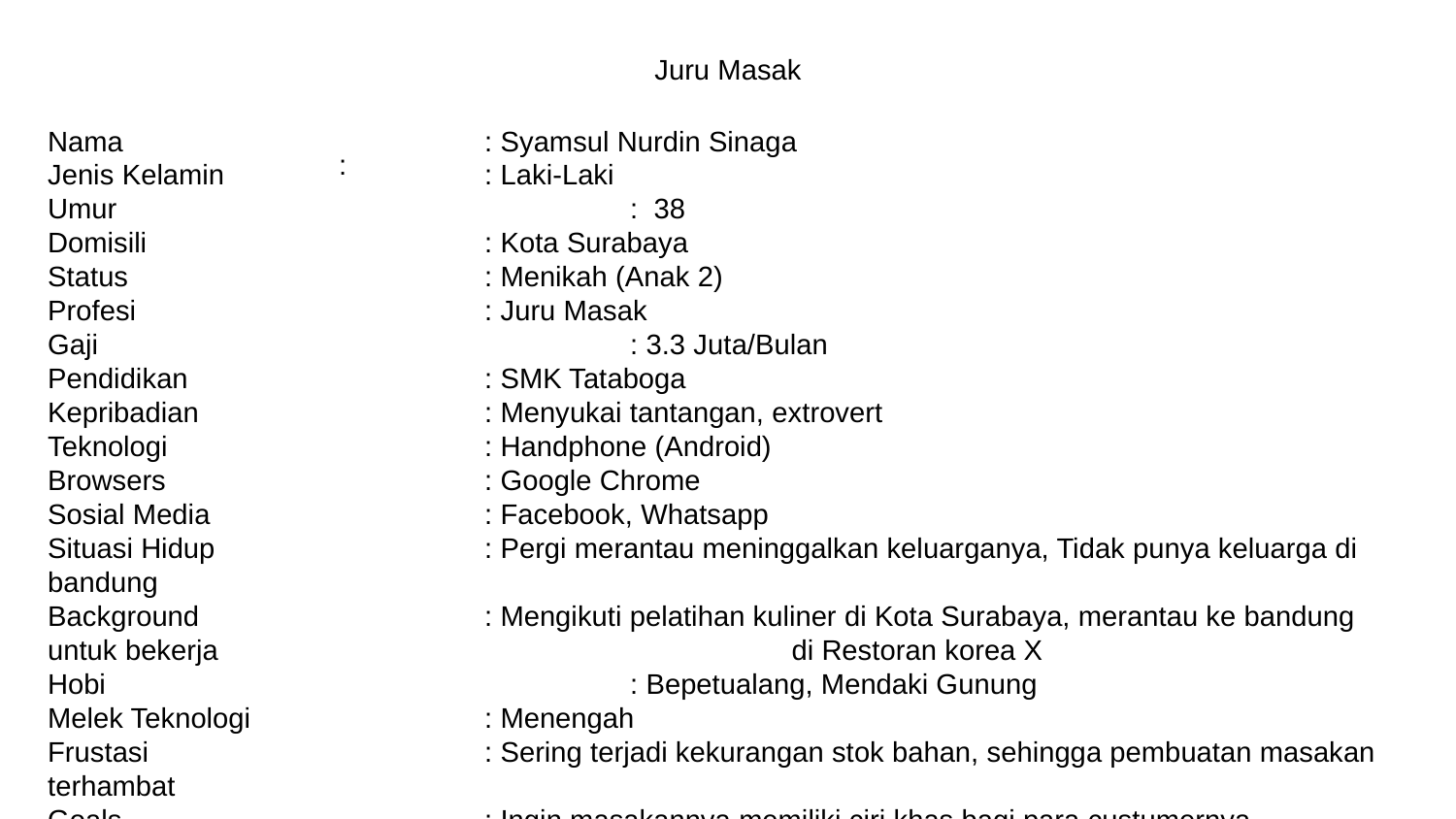

Juru Masak

Nama			: Syamsul Nurdin Sinaga
Jenis Kelamin		: Laki-Laki
Umur				:  38
Domisili			: Kota Surabaya
Status			: Menikah (Anak 2)
Profesi			: Juru Masak
Gaji				: 3.3 Juta/Bulan
Pendidikan 		: SMK Tataboga
Kepribadian 		: Menyukai tantangan, extrovert
Teknologi 			: Handphone (Android)
Browsers			: Google Chrome
Sosial Media		: Facebook, Whatsapp
Situasi Hidup		: Pergi merantau meninggalkan keluarganya, Tidak punya keluarga di bandung
Background		: Mengikuti pelatihan kuliner di Kota Surabaya, merantau ke bandung untuk bekerja				  di Restoran korea X
Hobi				: Bepetualang, Mendaki Gunung
Melek Teknologi		: Menengah
Frustasi 			: Sering terjadi kekurangan stok bahan, sehingga pembuatan masakan terhambat
Goals  			: Ingin masakannya memiliki ciri khas bagi para custumernya

		: